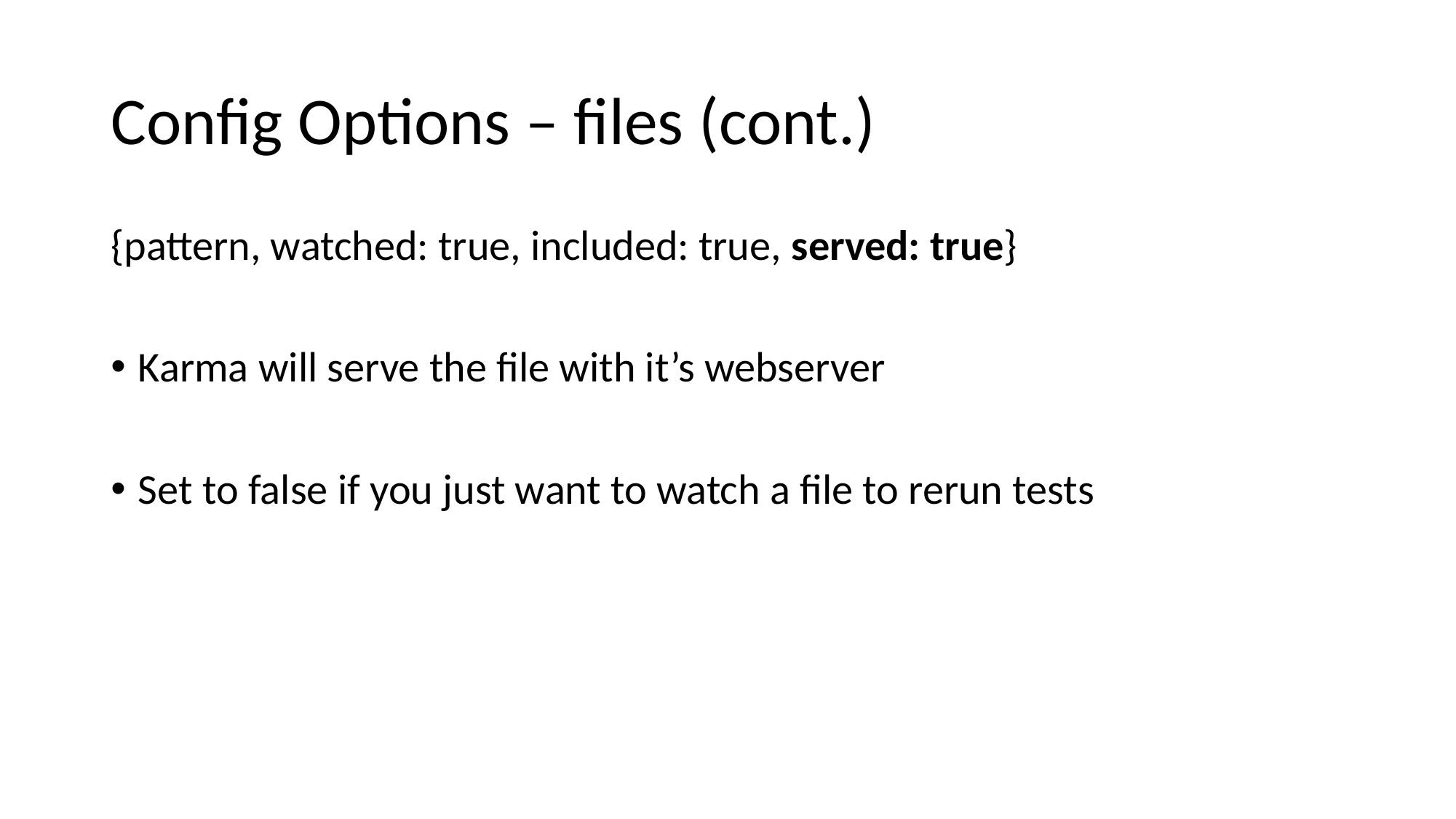

# Config Options – files (cont.)
{pattern, watched: true, included: true, served: true}

Karma will serve the file with it’s webserver

Set to false if you just want to watch a file to rerun tests